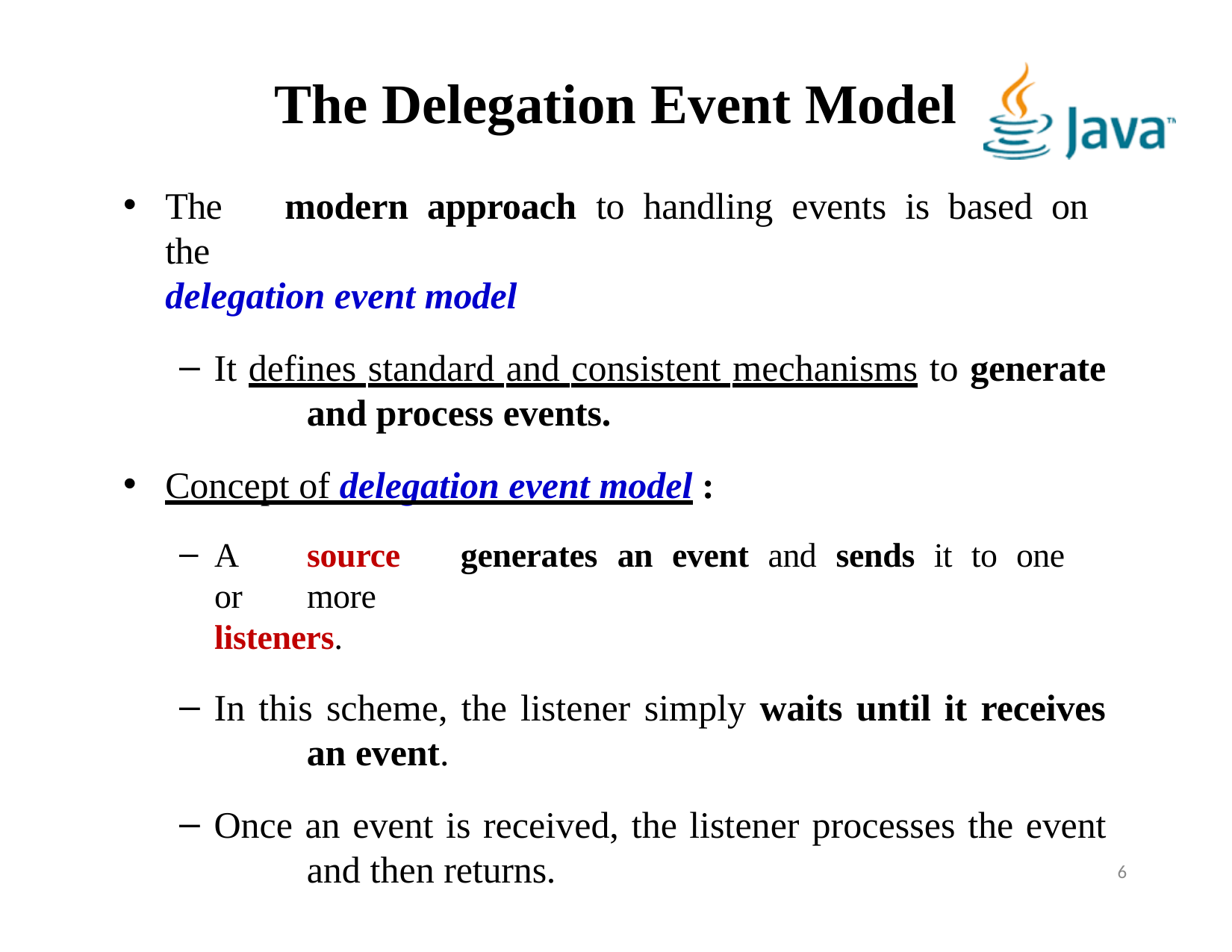

# The Delegation Event Model
The	modern	approach	to	handling	events	is	based	on	the
delegation event model
It defines standard and consistent mechanisms to generate 	and process events.
Concept of delegation event model :
A	source	generates	an	event	and	sends	it	to	one	or	more
listeners.
In this scheme, the listener simply waits until it receives 	an event.
Once an event is received, the listener processes the event 	and then returns.
6